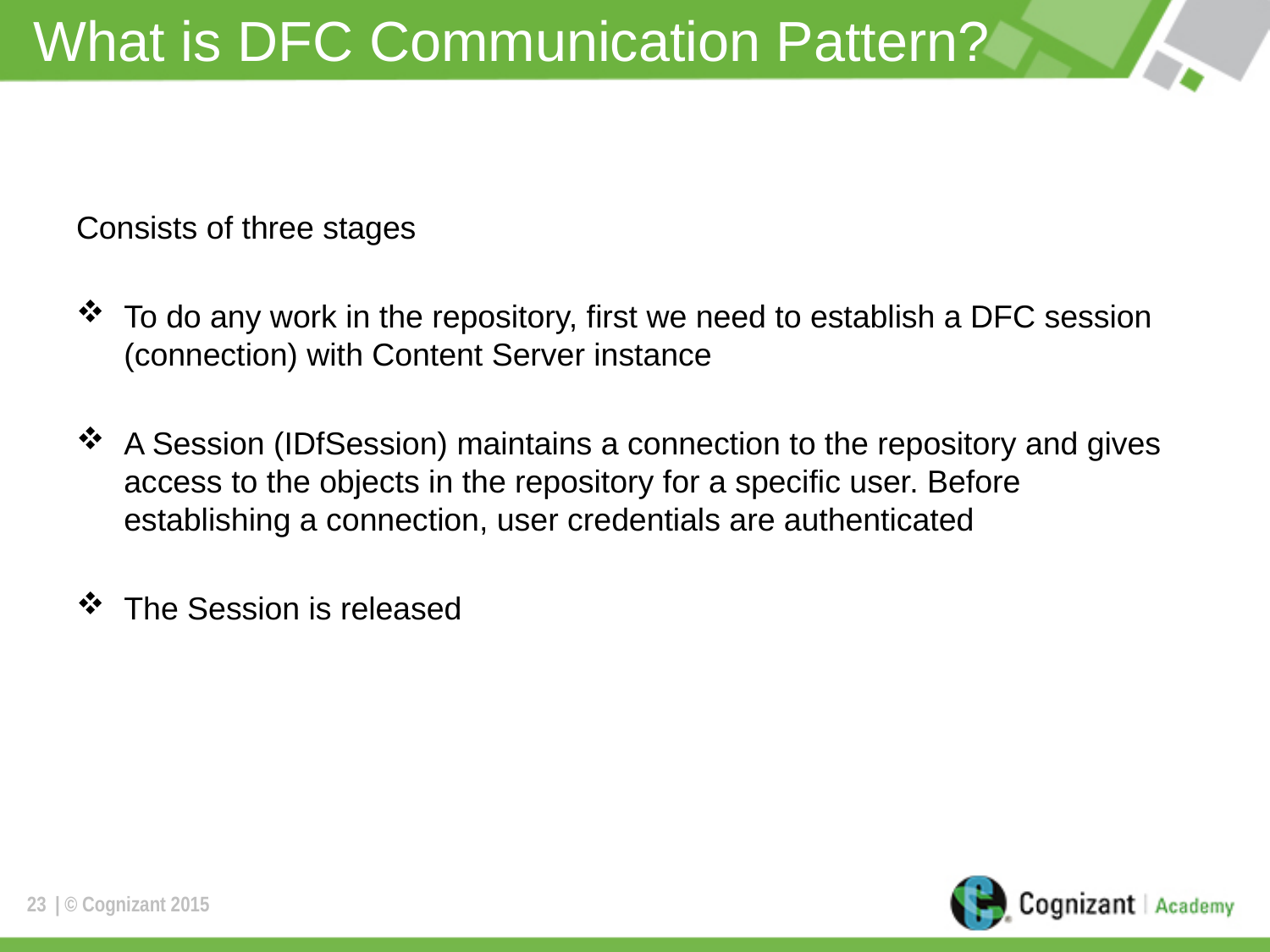

# What is DFC Communication Pattern?
Consists of three stages

To do any work in the repository, first we need to establish a DFC session (connection) with Content Server instance

A Session (IDfSession) maintains a connection to the repository and gives access to the objects in the repository for a specific user. Before establishing a connection, user credentials are authenticated

The Session is released

23
| © Cognizant 2015